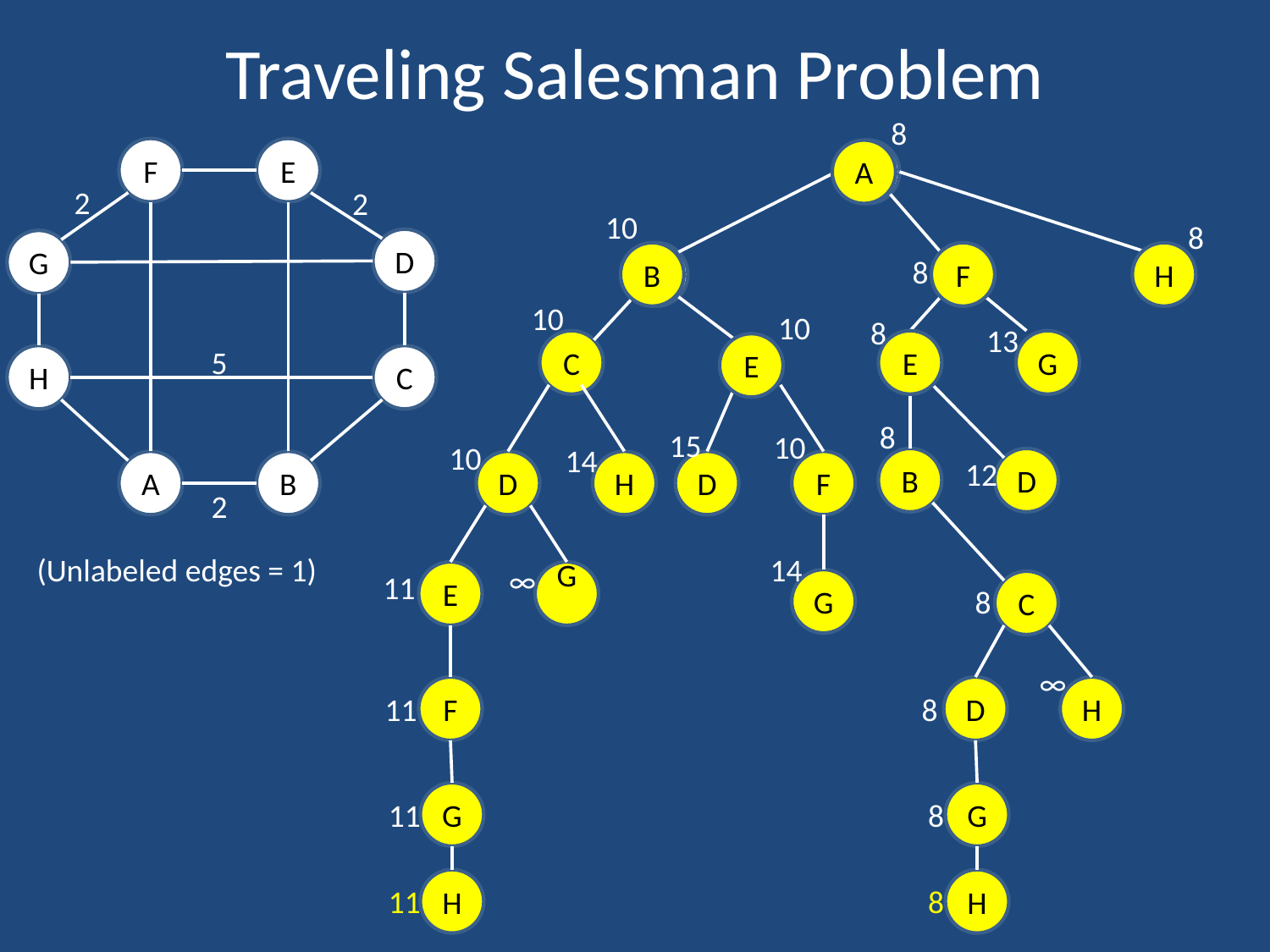

# Traveling Salesman Problem
8
F
E
A
A
2
2
10
8
D
G
B
B
F
H
8
10
10
8
13
C
E
G
E
5
H
C
8
15
10
10
14
12
B
D
A
B
D
H
D
F
2
(Unlabeled edges = 1)
14

∞
E
G
11
G
C
8
∞
F
D
H
11
8
G
G
11
8
H
H
8
11